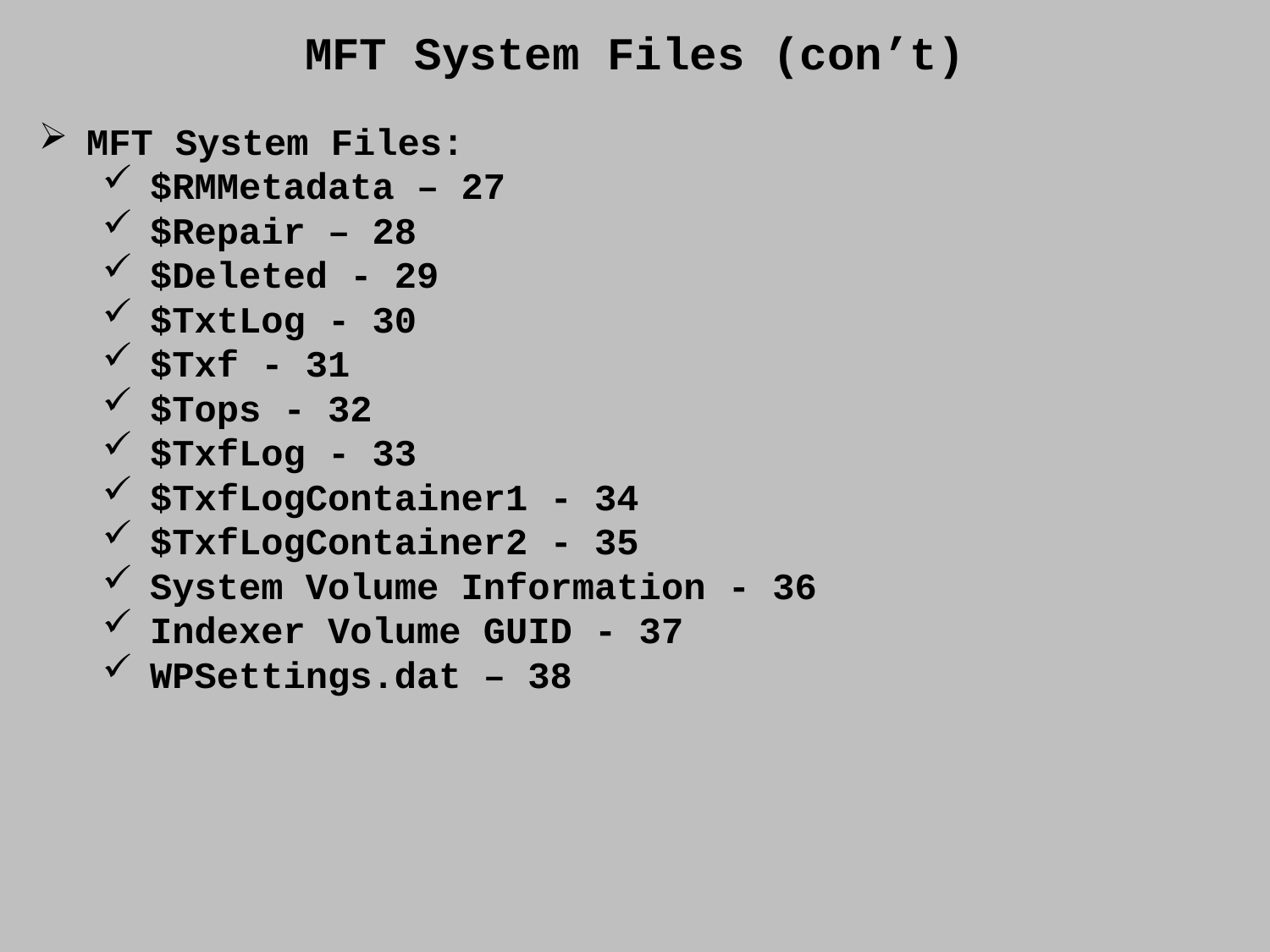

MFT System Files (con’t)
MFT System Files:
$RMMetadata – 27
$Repair – 28
$Deleted - 29
$TxtLog - 30
$Txf - 31
$Tops - 32
$TxfLog - 33
$TxfLogContainer1 - 34
$TxfLogContainer2 - 35
System Volume Information - 36
Indexer Volume GUID - 37
WPSettings.dat – 38